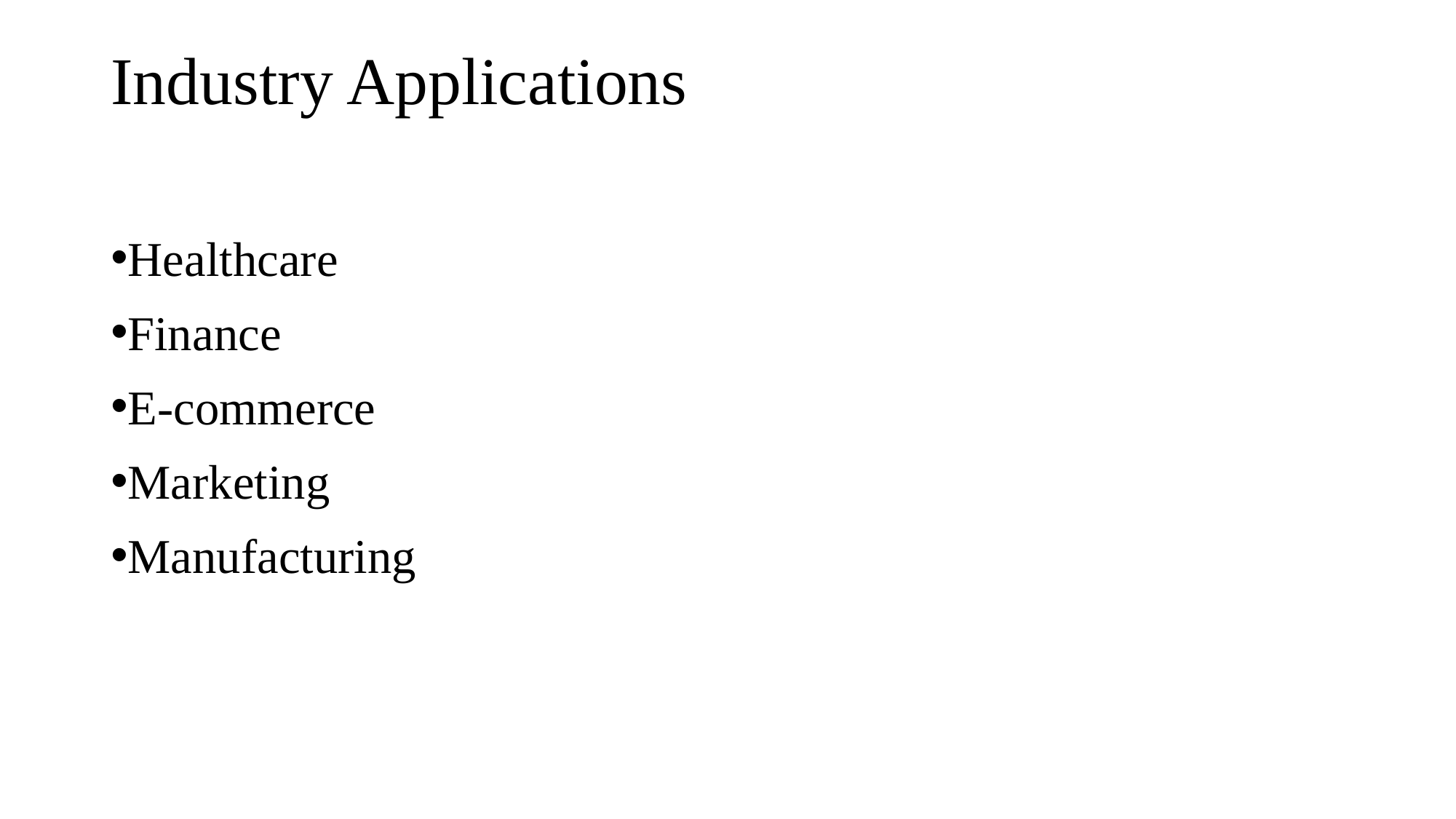

# Industry Applications
Healthcare
Finance
E-commerce
Marketing
Manufacturing